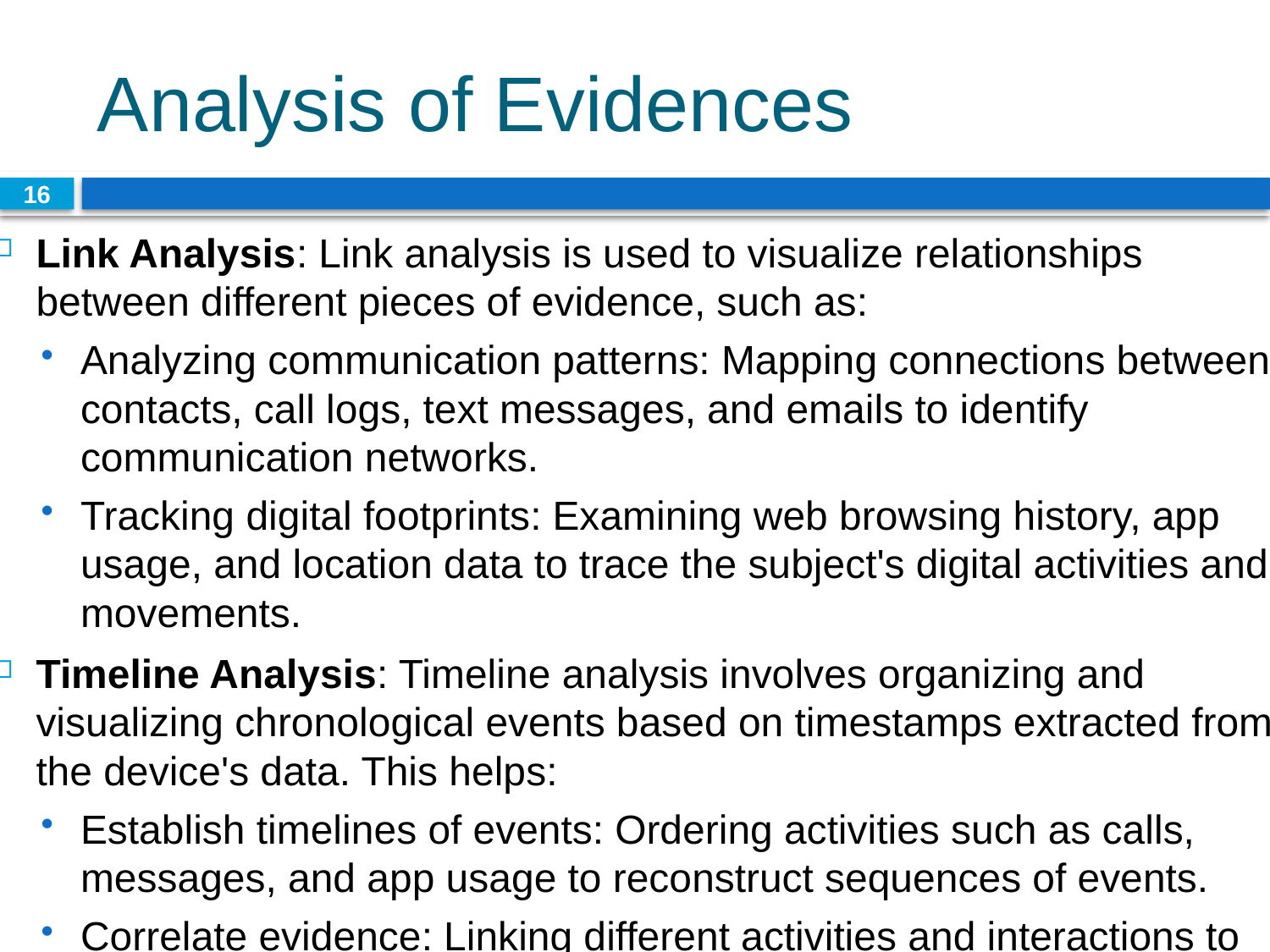

# Analysis of Evidences
16
Link Analysis: Link analysis is used to visualize relationships between different pieces of evidence, such as:
Analyzing communication patterns: Mapping connections between contacts, call logs, text messages, and emails to identify communication networks.
Tracking digital footprints: Examining web browsing history, app usage, and location data to trace the subject's digital activities and movements.
Timeline Analysis: Timeline analysis involves organizing and visualizing chronological events based on timestamps extracted from the device's data. This helps:
Establish timelines of events: Ordering activities such as calls, messages, and app usage to reconstruct sequences of events.
Correlate evidence: Linking different activities and interactions to identify causal relationships or corroborate testimonies.